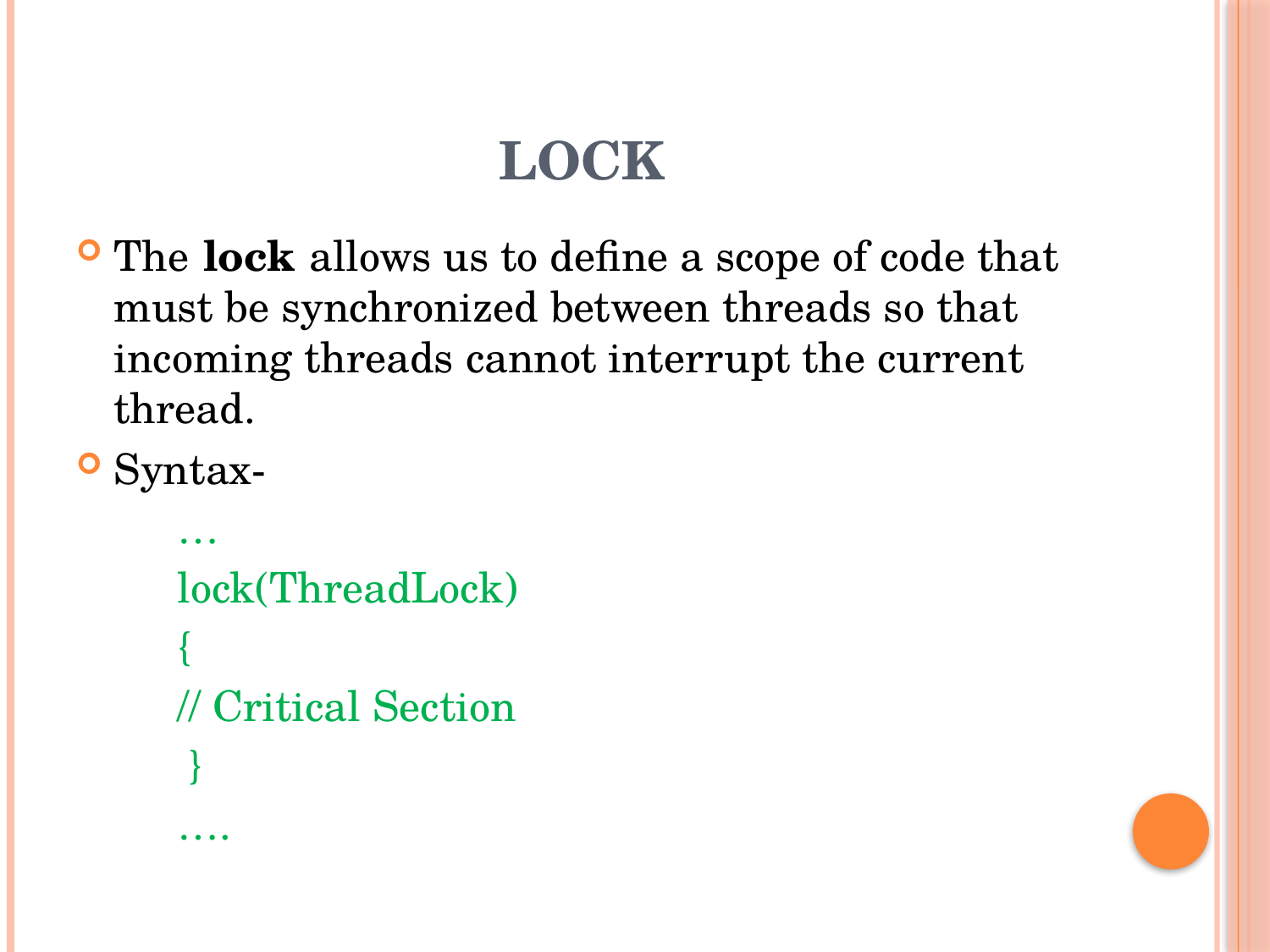

# Lock
The lock allows us to define a scope of code that must be synchronized between threads so that incoming threads cannot interrupt the current thread.
Syntax-
…
lock(ThreadLock)
{
// Critical Section
 }
….